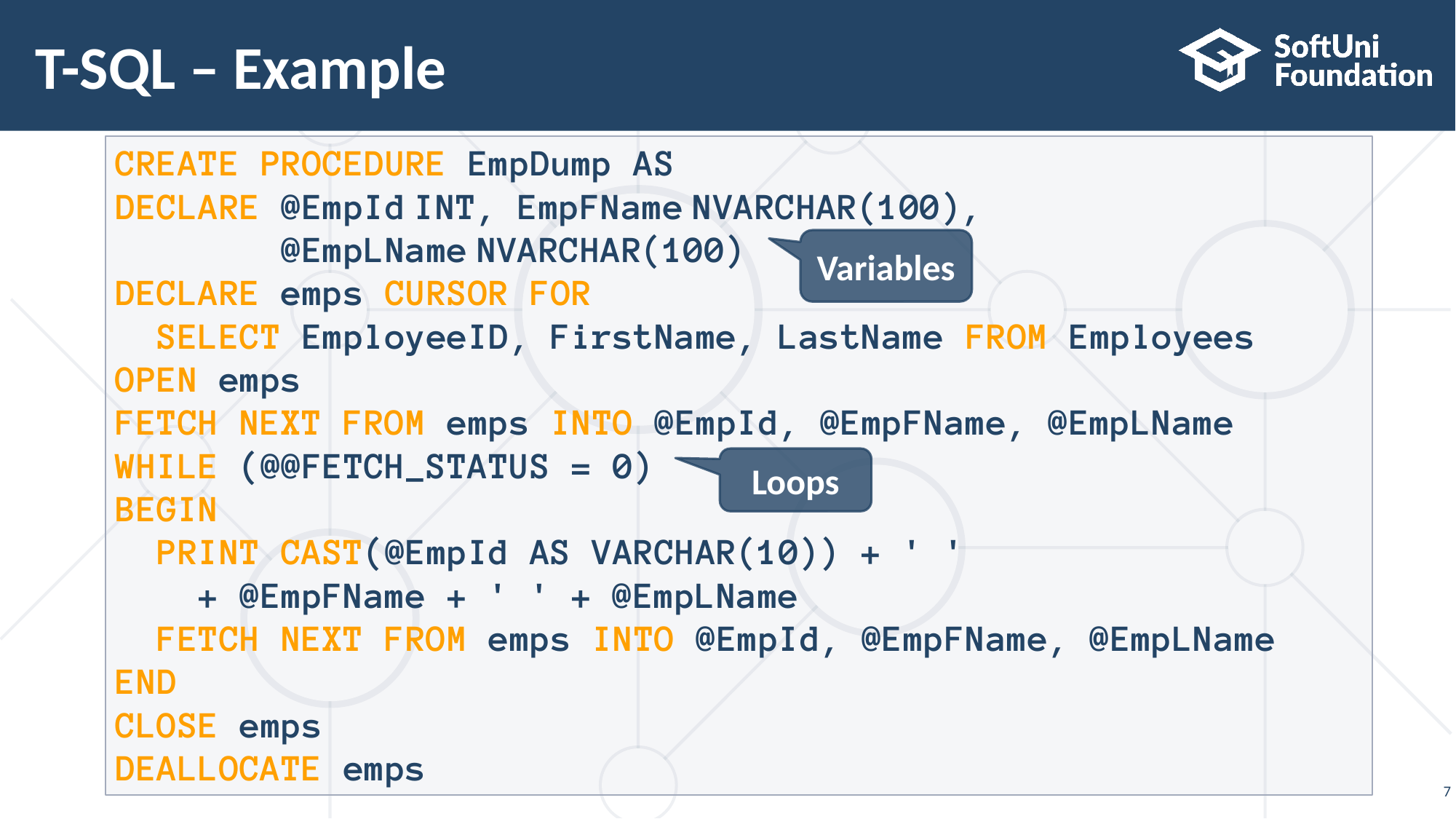

# T-SQL – Example
CREATE PROCEDURE EmpDump AS
DECLARE @EmpId INT, EmpFName NVARCHAR(100),
        @EmpLName NVARCHAR(100)
DECLARE emps CURSOR FOR
  SELECT EmployeeID, FirstName, LastName FROM Employees
OPEN emps
FETCH NEXT FROM emps INTO @EmpId, @EmpFName, @EmpLName
WHILE (@@FETCH_STATUS = 0)
BEGIN
  PRINT CAST(@EmpId AS VARCHAR(10)) + ' '
    + @EmpFName + ' ' + @EmpLName
  FETCH NEXT FROM emps INTO @EmpId, @EmpFName, @EmpLName
END
CLOSE emps
DEALLOCATE emps
Variables
Loops
7